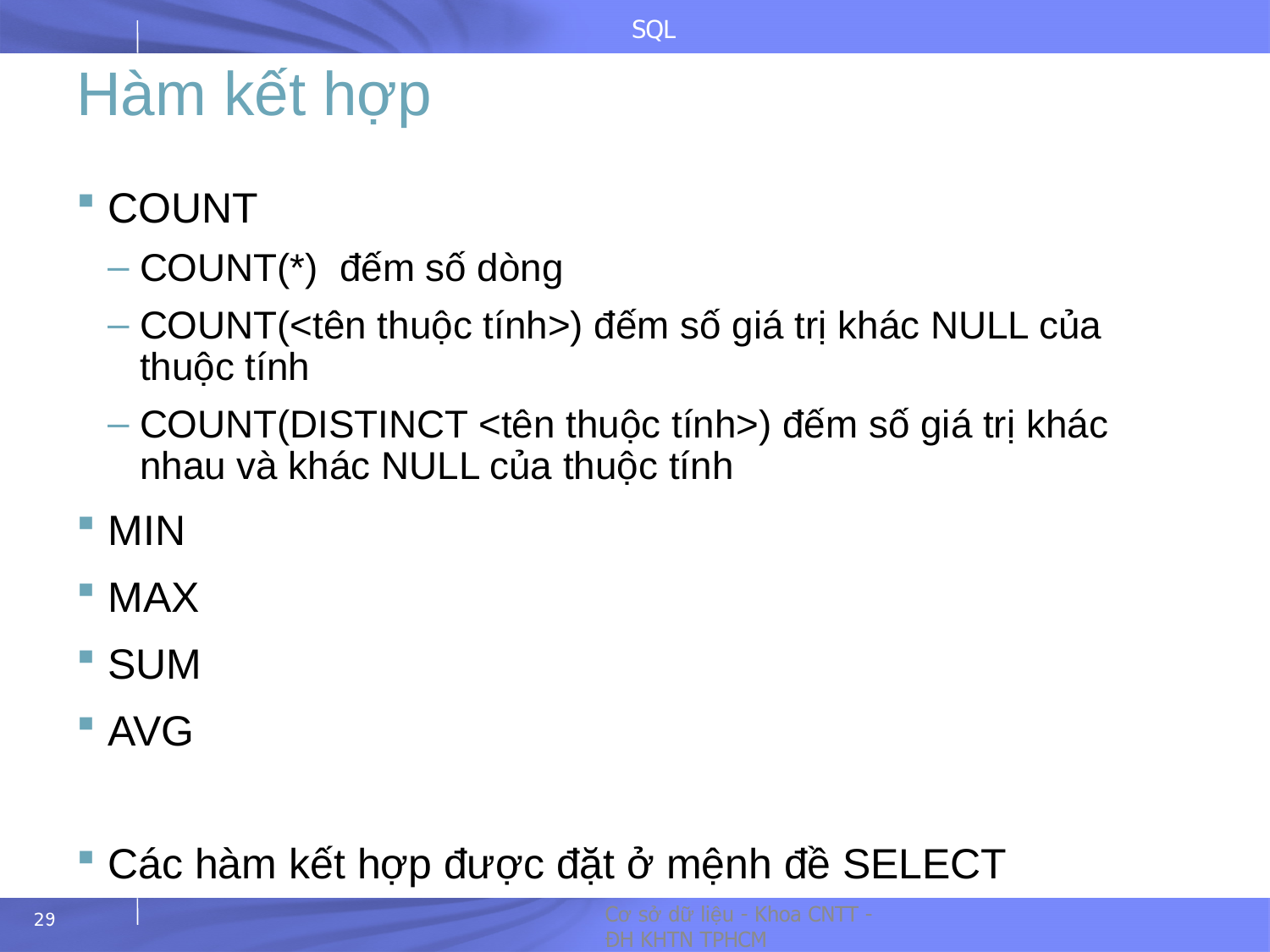

# Hàm kết hợp
COUNT
COUNT(*)  đếm số dòng
COUNT(<tên thuộc tính>) đếm số giá trị khác NULL của thuộc tính
COUNT(DISTINCT <tên thuộc tính>) đếm số giá trị khác nhau và khác NULL của thuộc tính
MIN
MAX
SUM
AVG

Các hàm kết hợp được đặt ở mệnh đề SELECT
Cơ sở dữ liệu - Khoa CNTT - ĐH KHTN TPHCM
29